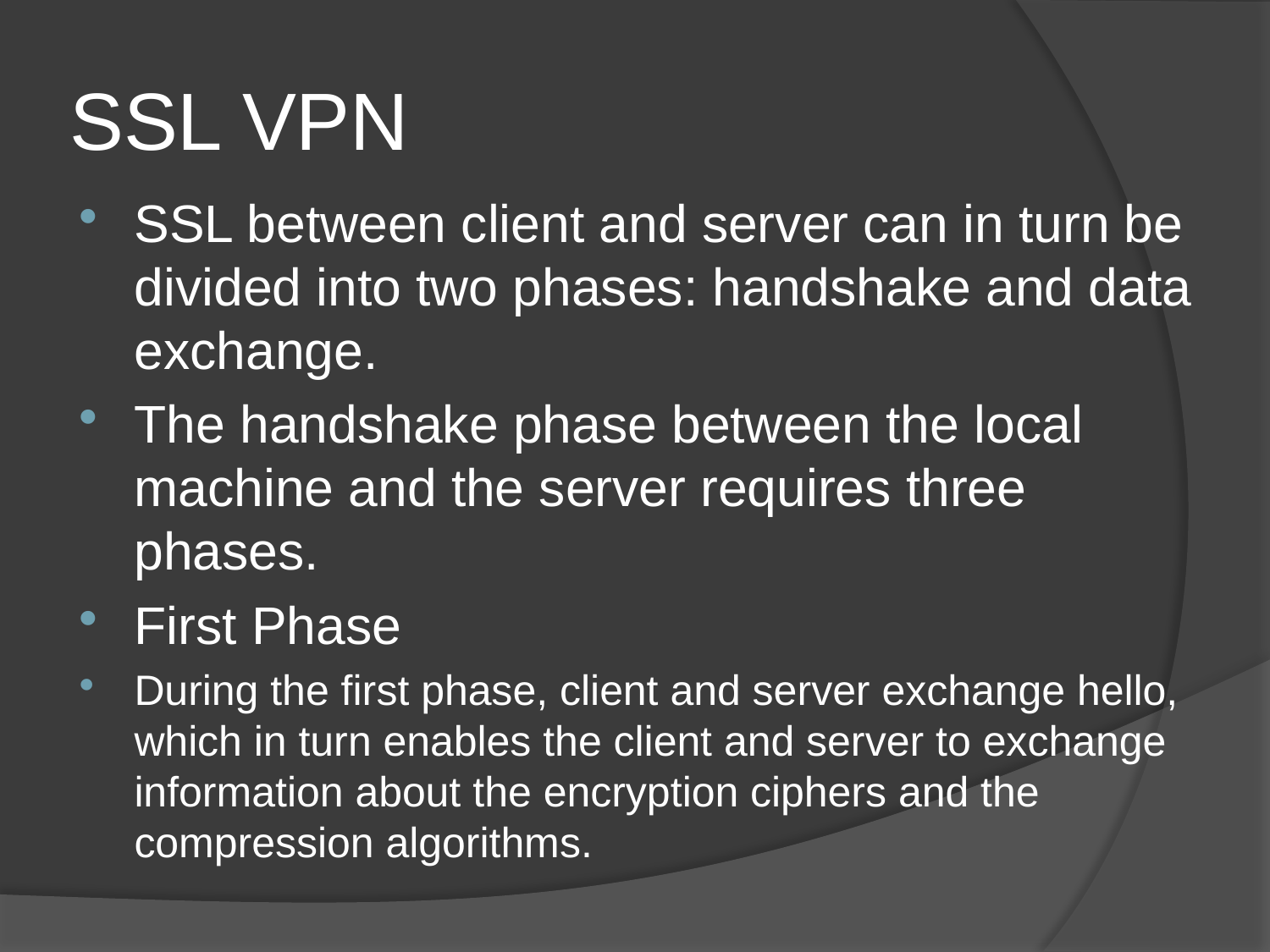

# SSL VPN
SSL between client and server can in turn be divided into two phases: handshake and data exchange.
The handshake phase between the local machine and the server requires three phases.
First Phase
During the first phase, client and server exchange hello, which in turn enables the client and server to exchange information about the encryption ciphers and the compression algorithms.